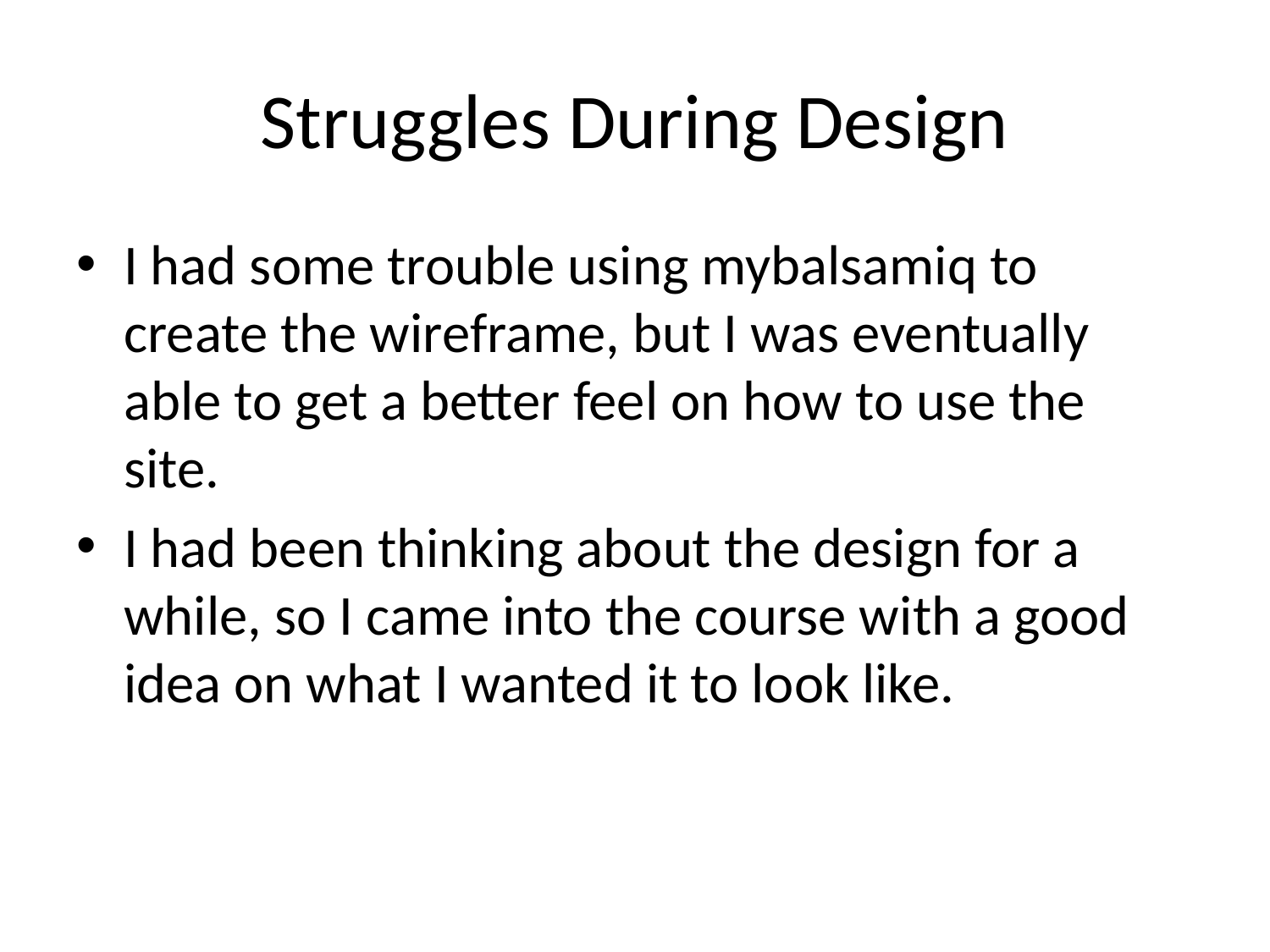

# Struggles During Design
I had some trouble using mybalsamiq to create the wireframe, but I was eventually able to get a better feel on how to use the site.
I had been thinking about the design for a while, so I came into the course with a good idea on what I wanted it to look like.